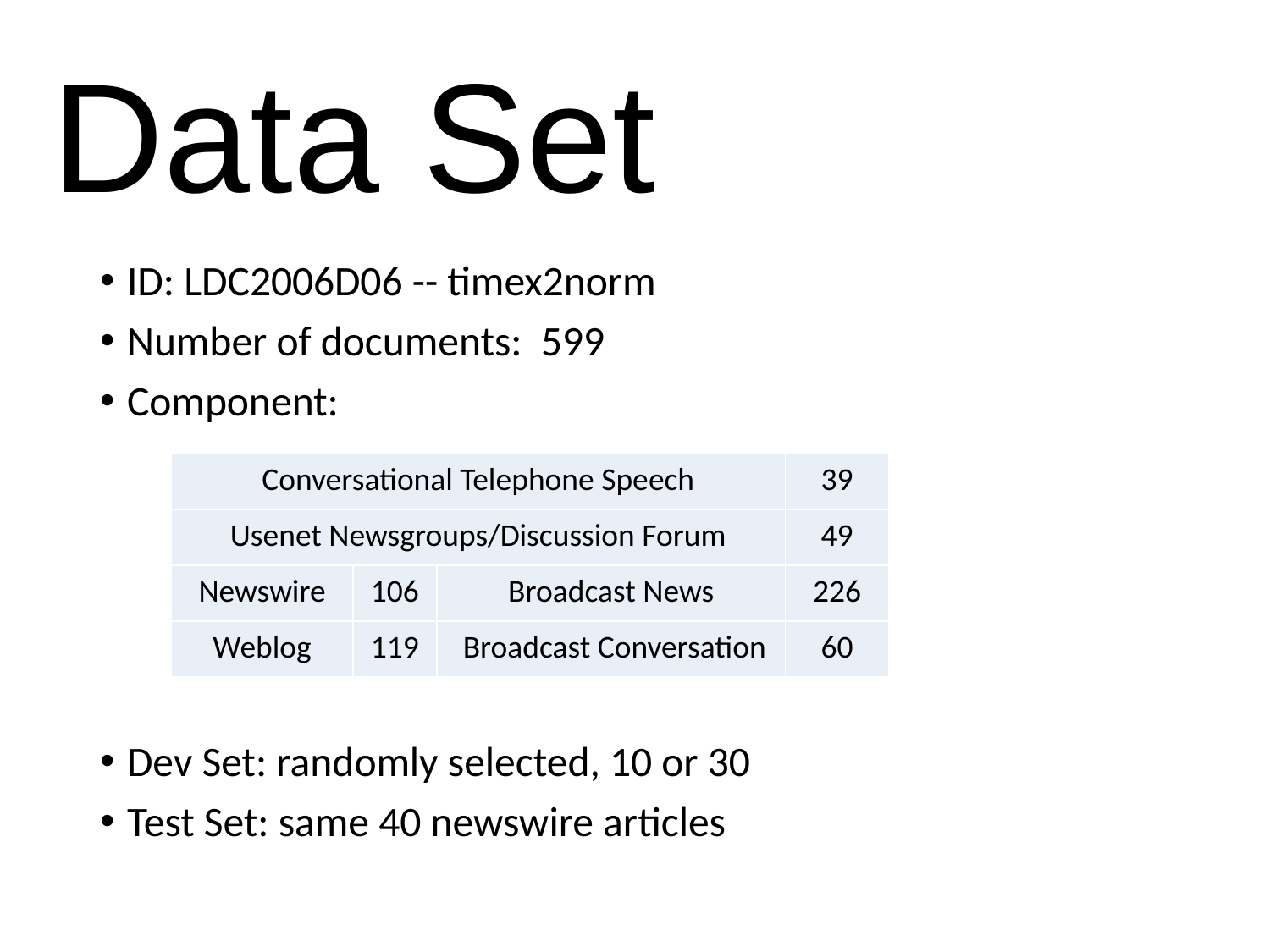

# Data Set
ID: LDC2006D06 -- timex2norm
Number of documents:  599
Component:

Dev Set: randomly selected, 10 or 30
Test Set: same 40 newswire articles

| Conversational Telephone Speech |  |  | 39 |
| --- | --- | --- | --- |
| Usenet Newsgroups/Discussion Forum |  |  | 49 |
| Newswire | 106 | Broadcast News | 226 |
| Weblog | 119 | Broadcast Conversation | 60 |